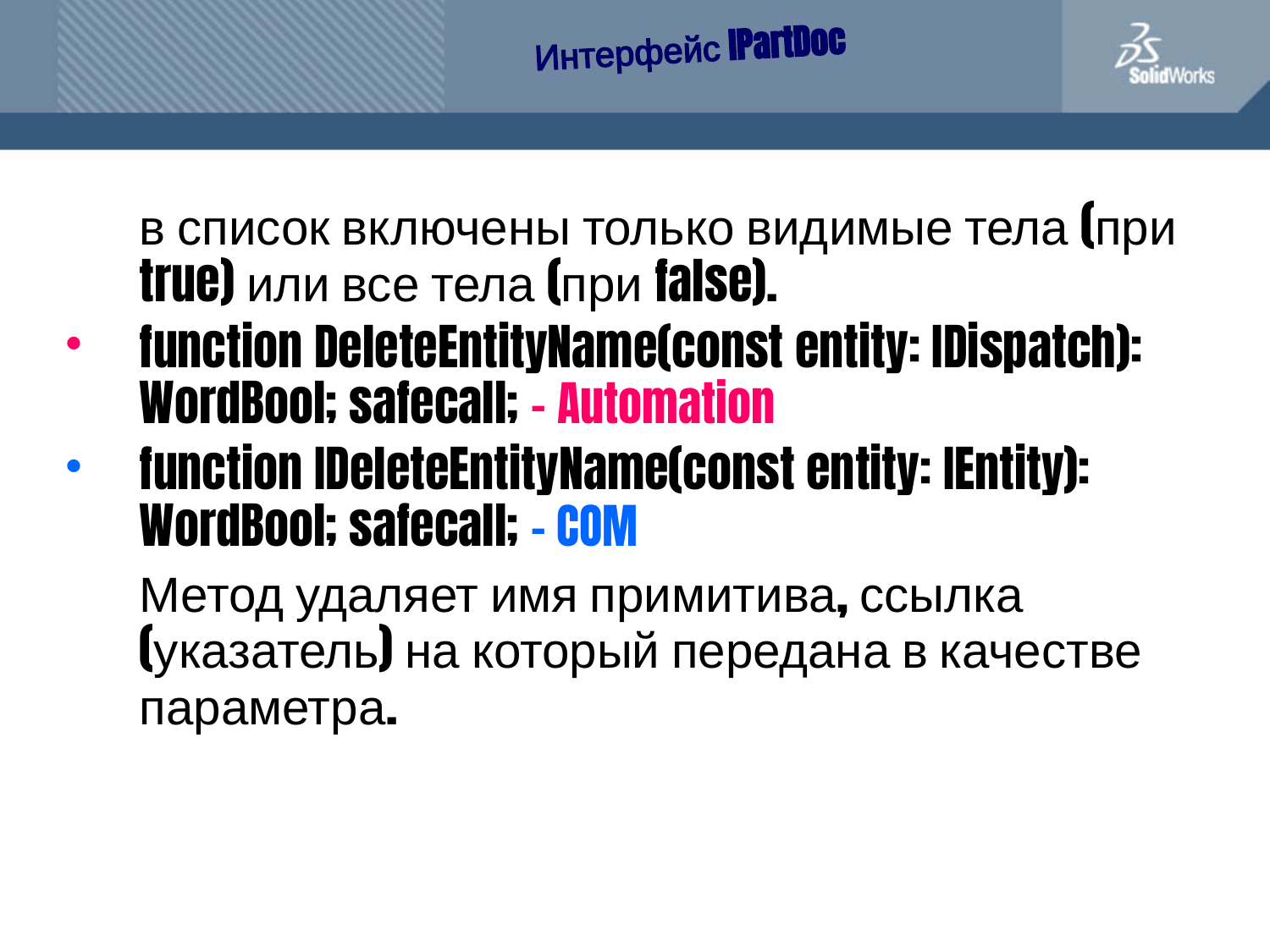

Интерфейс IPartDoc

	в список включены только видимые тела (при true) или все тела (при false).
function DeleteEntityName(const entity: IDispatch): WordBool; safecall; - Automation
function IDeleteEntityName(const entity: IEntity): WordBool; safecall; - COM
	Метод удаляет имя примитива, ссылка (указатель) на который передана в качестве параметра.